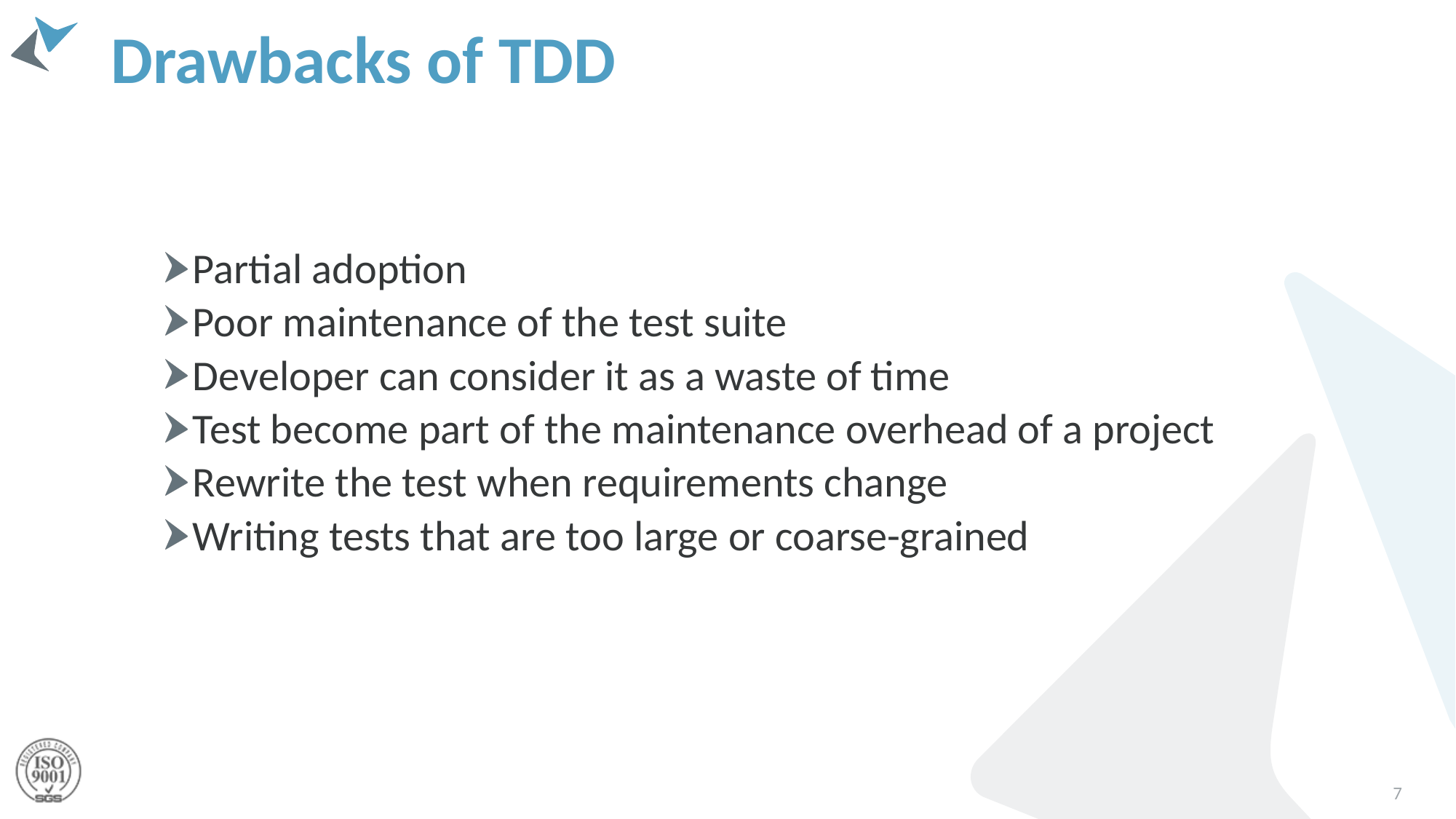

# Drawbacks of TDD

Partial adoption
Poor maintenance of the test suite
Developer can consider it as a waste of time
Test become part of the maintenance overhead of a project
Rewrite the test when requirements change
Writing tests that are too large or coarse-grained

7